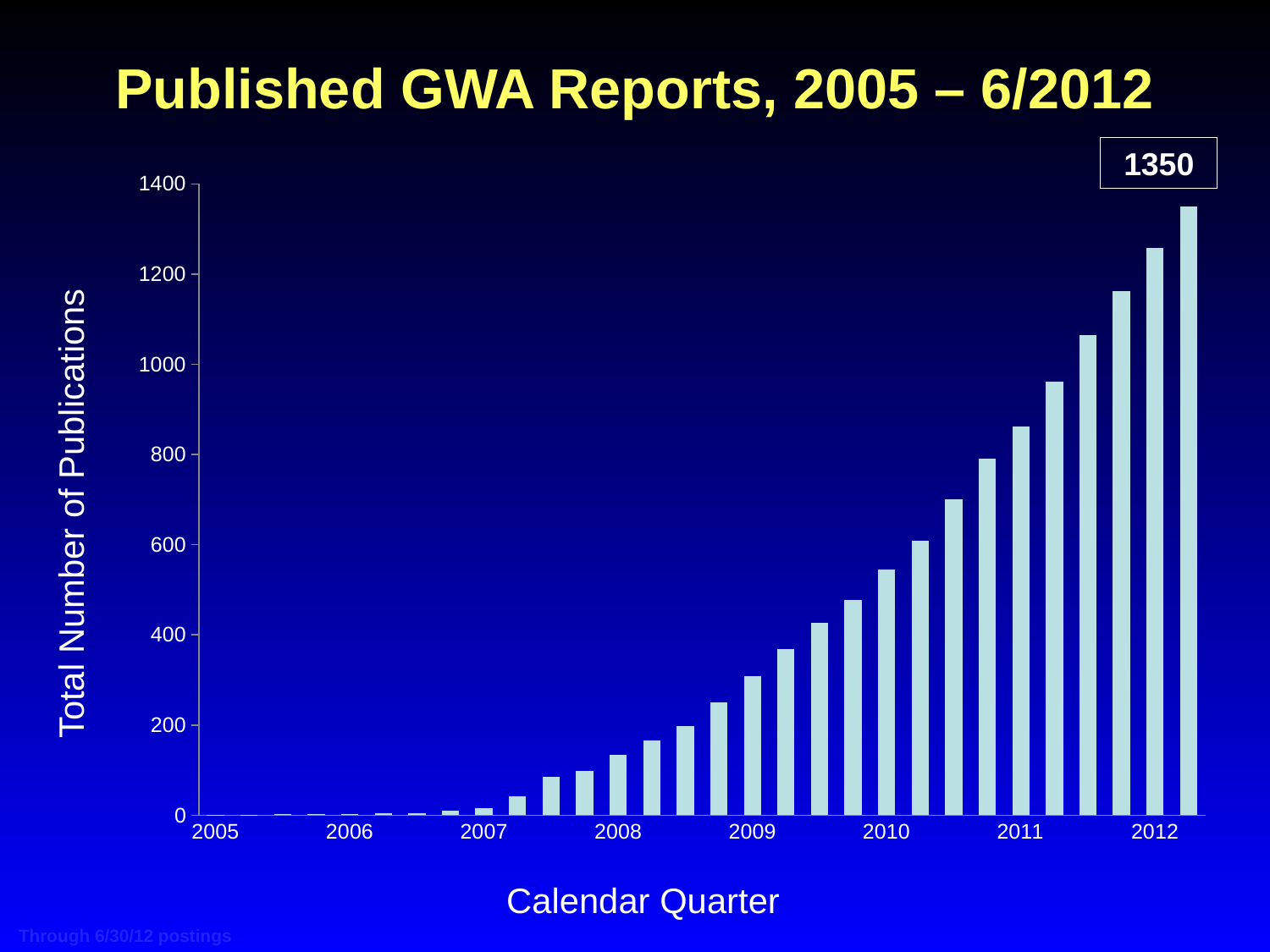

Published GWA Reports, 2005 – 6/2012
1350

### Chart

| Category | Cumulative total |
|---|---|
| 2005 | 1.0 |
|   | 1.0 |
|  | 2.0 |
|   | 2.0 |
| 2006 | 2.0 |
|   | 4.0 |
|  | 5.0 |
|  | 10.0 |
| 2007 | 16.0 |
|   | 42.0 |
|   | 86.0 |
|  | 99.0 |
| 2008 | 134.0 |
|  | 166.0 |
|  | 197.0 |
|  | 250.0 |
| 2009 | 308.0 |
|  | 368.0 |
|  | 427.0 |
|  | 478.0 |
| 2010 | 544.0 |
|  | 608.0 |
|  | 700.0 |
|  | 790.0 |
| 2011 | 862.0 |
|  | 962.0 |
|  | 1065.0 |
|  | 1163.0 |
| 2012 | 1258.0 |
Total Number of Publications
Calendar Quarter
Through 6/30/12 postings